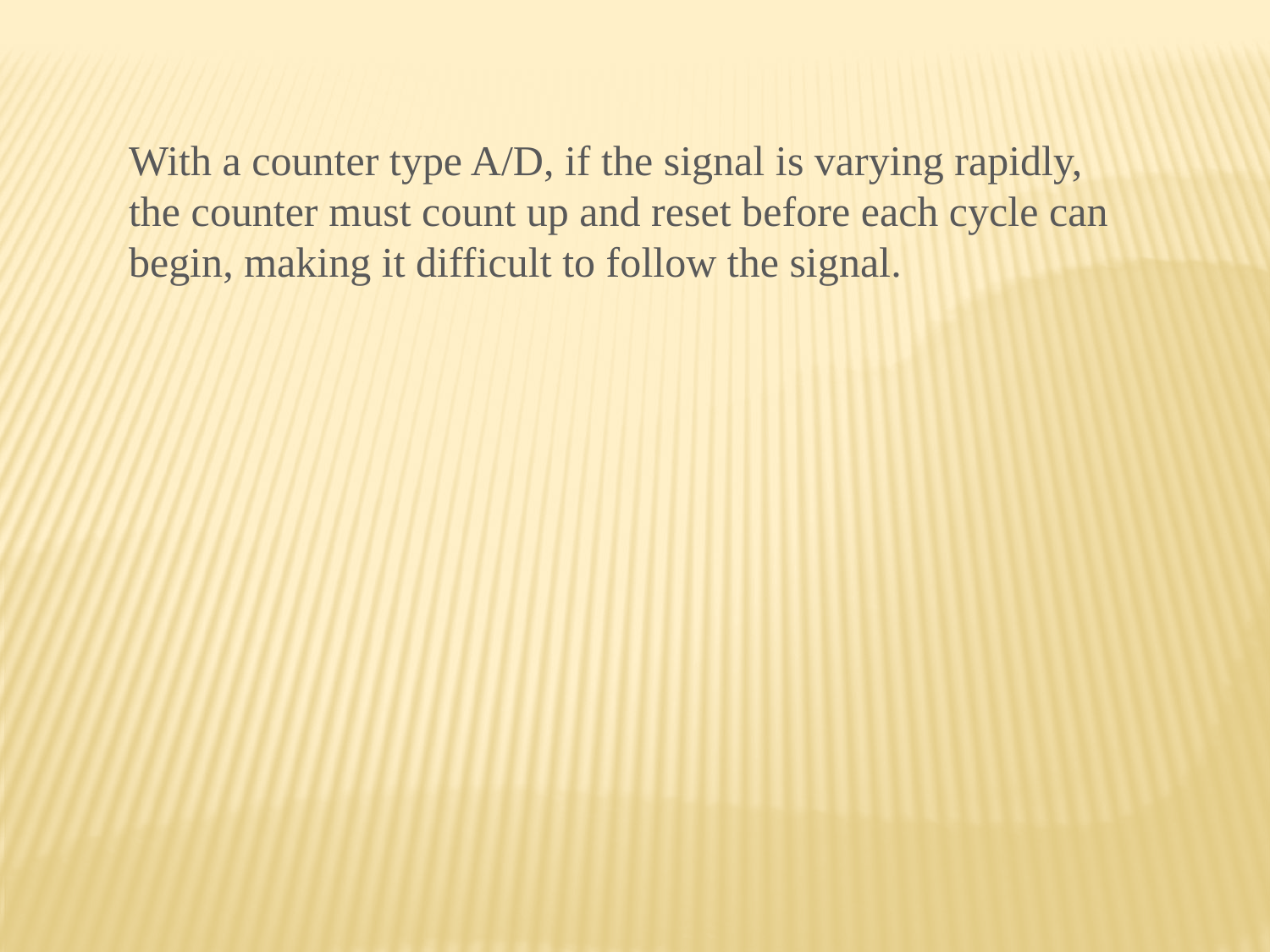

With a counter type A/D, if the signal is varying rapidly, the counter must count up and reset before each cycle can begin, making it difficult to follow the signal.